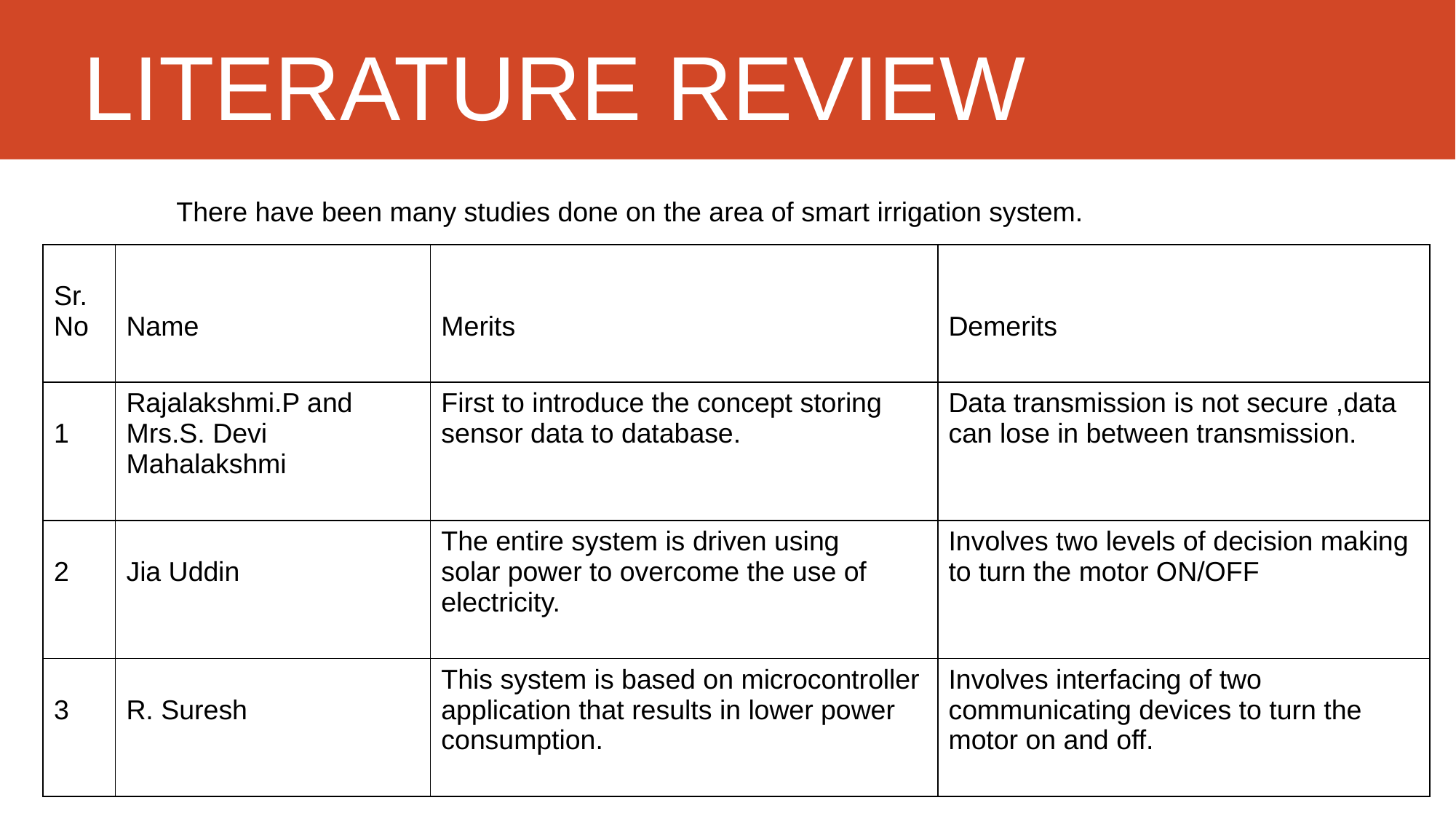

# LITERATURE REVIEW
	There have been many studies done on the area of smart irrigation system.

| Sr. No | Name | Merits | Demerits |
| --- | --- | --- | --- |
| 1 | Rajalakshmi.P and Mrs.S. Devi Mahalakshmi | First to introduce the concept storing sensor data to database. | Data transmission is not secure ,data can lose in between transmission. |
| 2 | Jia Uddin | The entire system is driven using solar power to overcome the use of electricity. | Involves two levels of decision making to turn the motor ON/OFF |
| 3 | R. Suresh | This system is based on microcontroller application that results in lower power consumption. | Involves interfacing of two communicating devices to turn the motor on and off. |